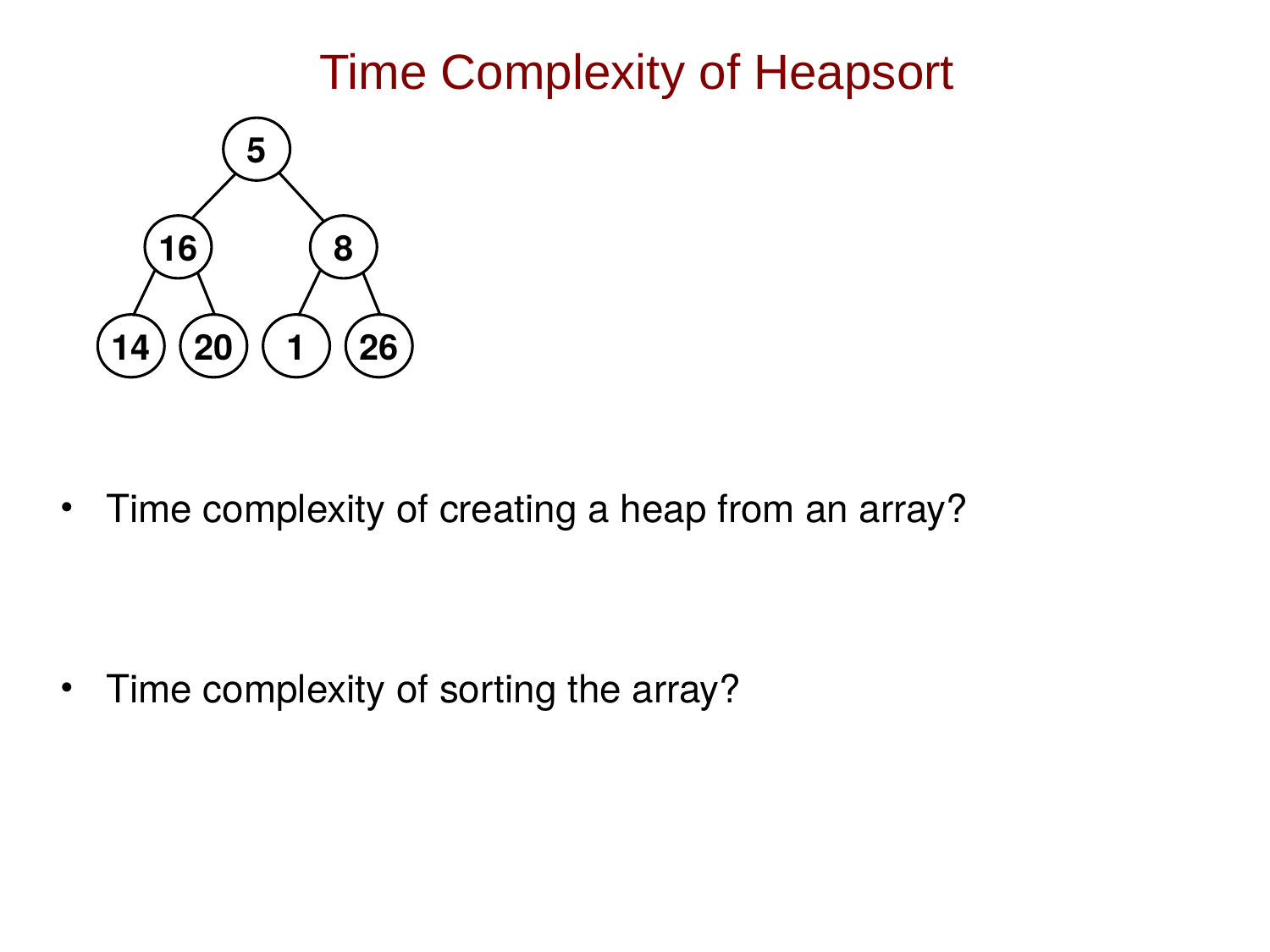

# Time Complexity of Heapsort

Time complexity of creating a heap from an array?

Time complexity of sorting the array?

5

16
8

14
20
1
26